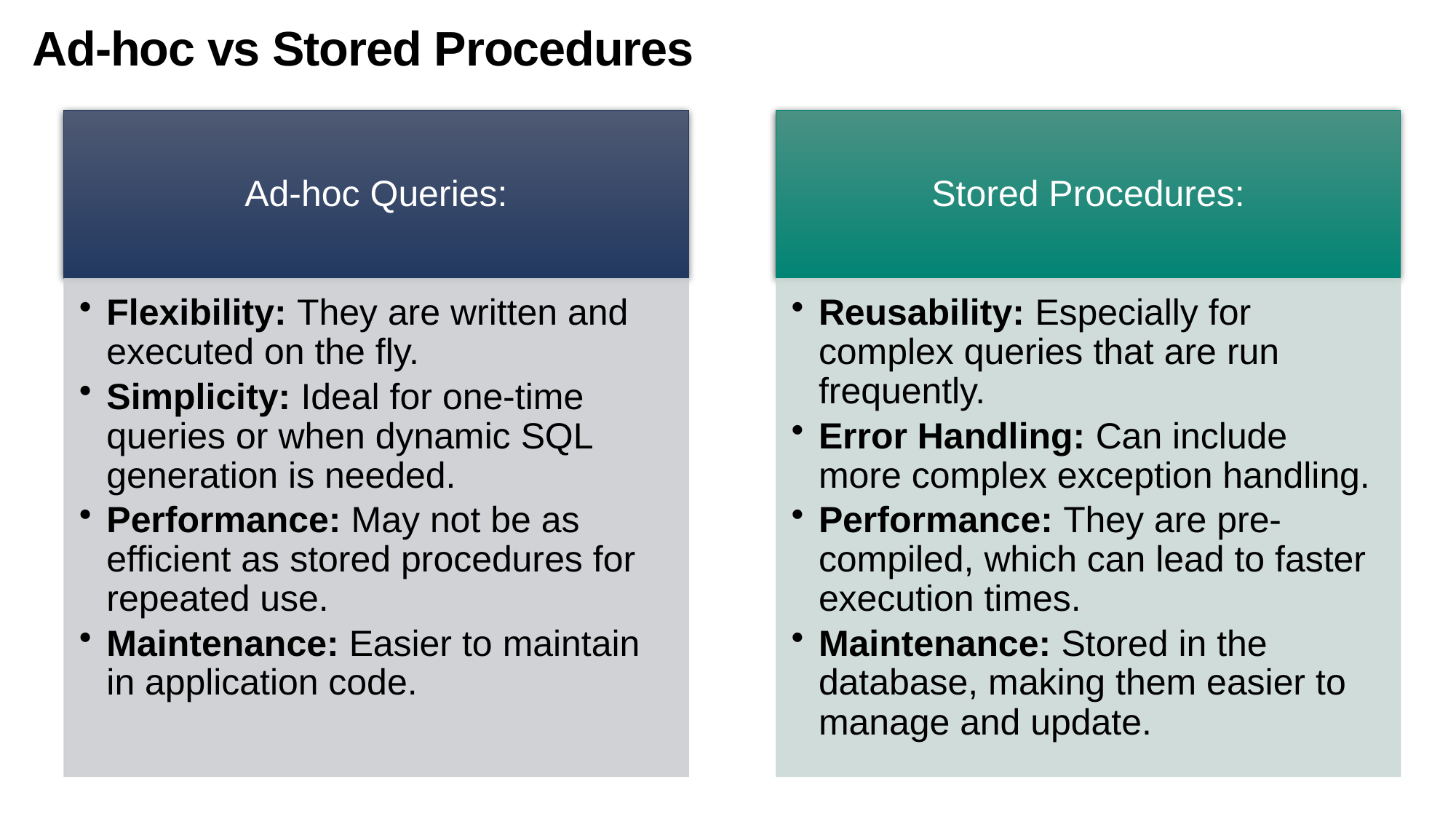

# Ad-hoc vs Stored Procedures
Ad-hoc Queries:
Flexibility: They are written and executed on the fly.
Simplicity: Ideal for one-time queries or when dynamic SQL generation is needed.
Performance: May not be as efficient as stored procedures for repeated use.
Maintenance: Easier to maintain in application code.
Stored Procedures:
Reusability: Especially for complex queries that are run frequently.
Error Handling: Can include more complex exception handling.
Performance: They are pre-compiled, which can lead to faster execution times.
Maintenance: Stored in the database, making them easier to manage and update.